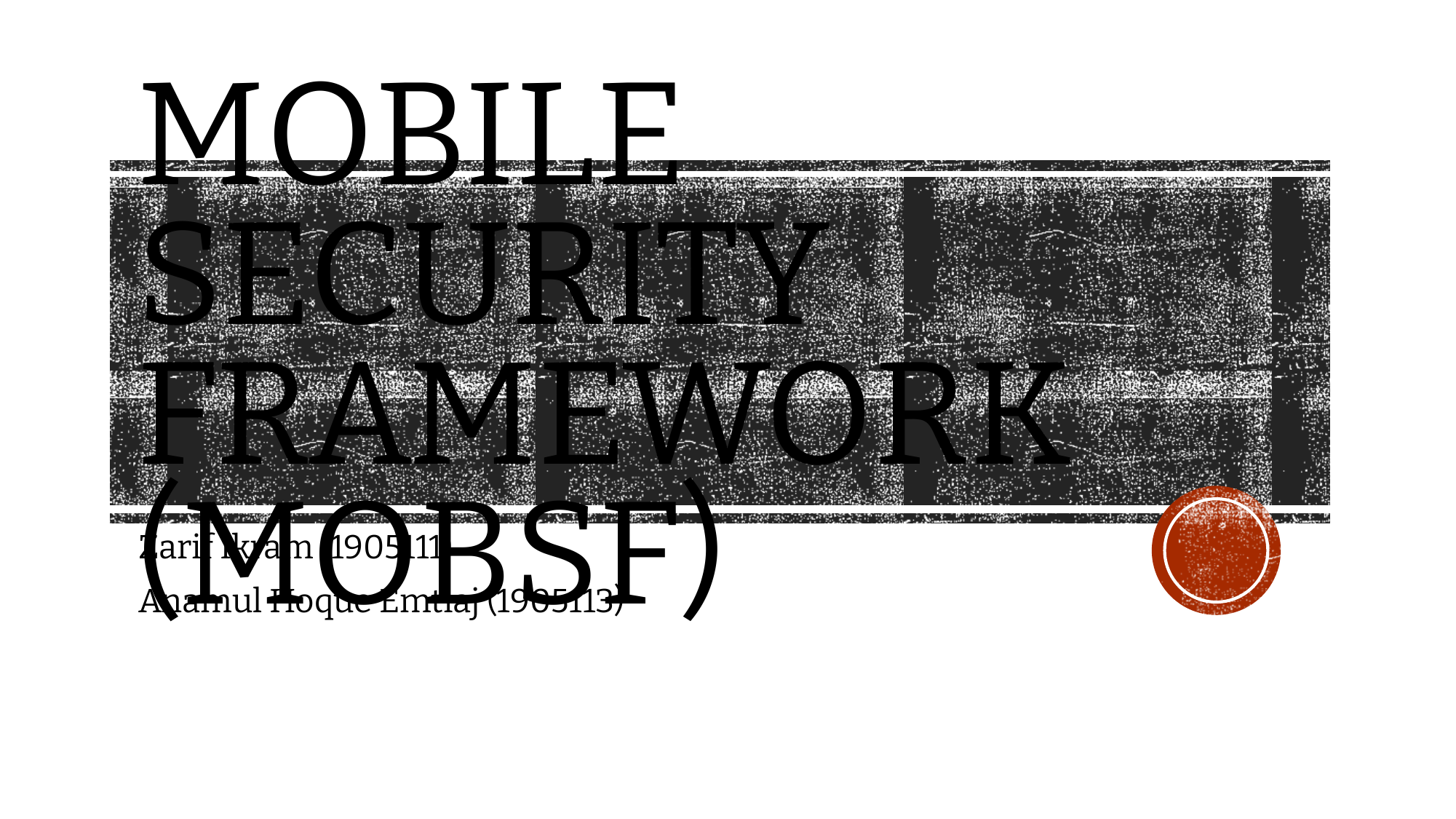

# Mobile Security Framework (MobSF)
Zarif Ikram (1905111)
Anamul Hoque Emtiaj (1905113)